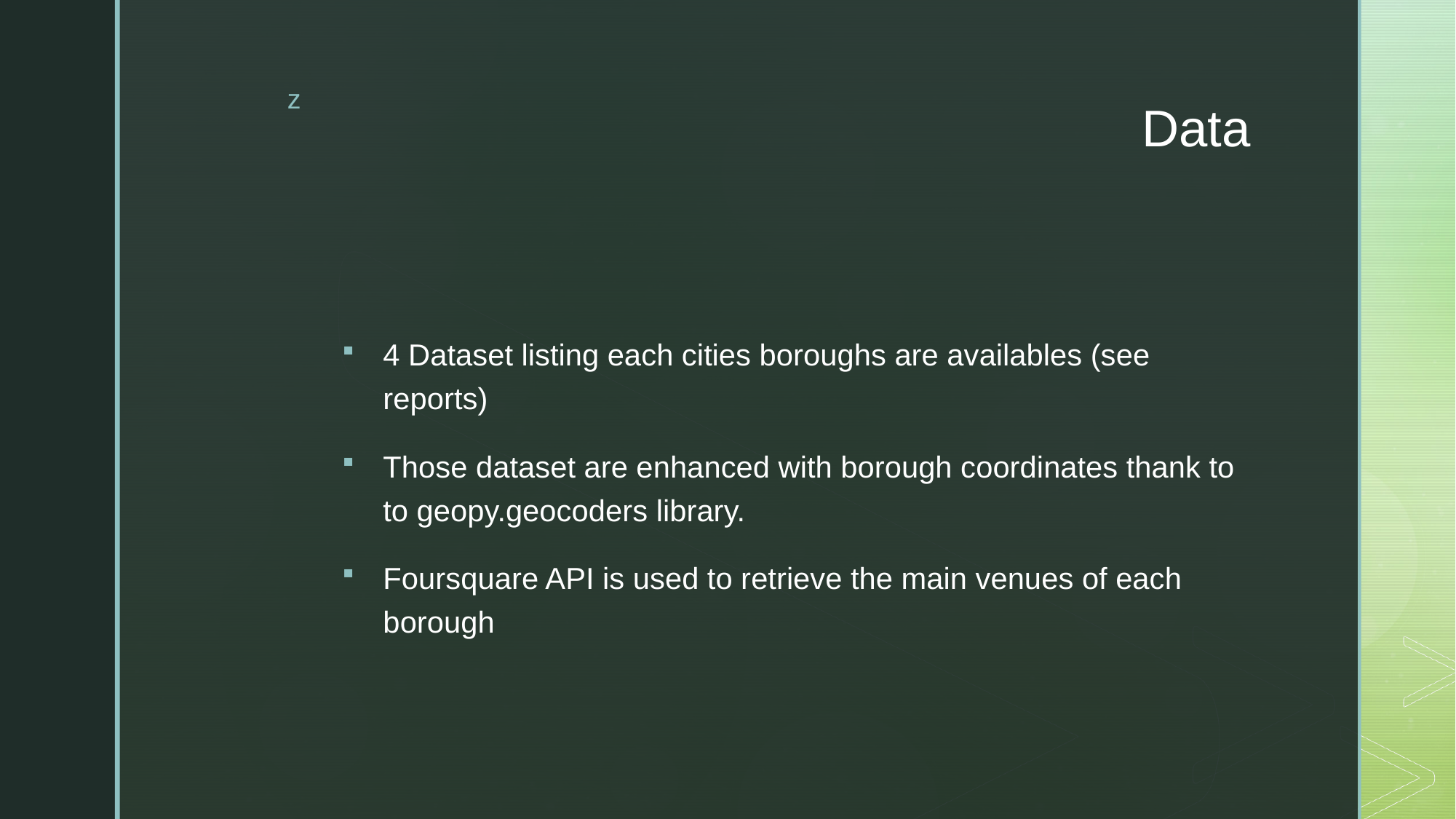

# Data
4 Dataset listing each cities boroughs are availables (see reports)
Those dataset are enhanced with borough coordinates thank to to geopy.geocoders library.
Foursquare API is used to retrieve the main venues of each borough